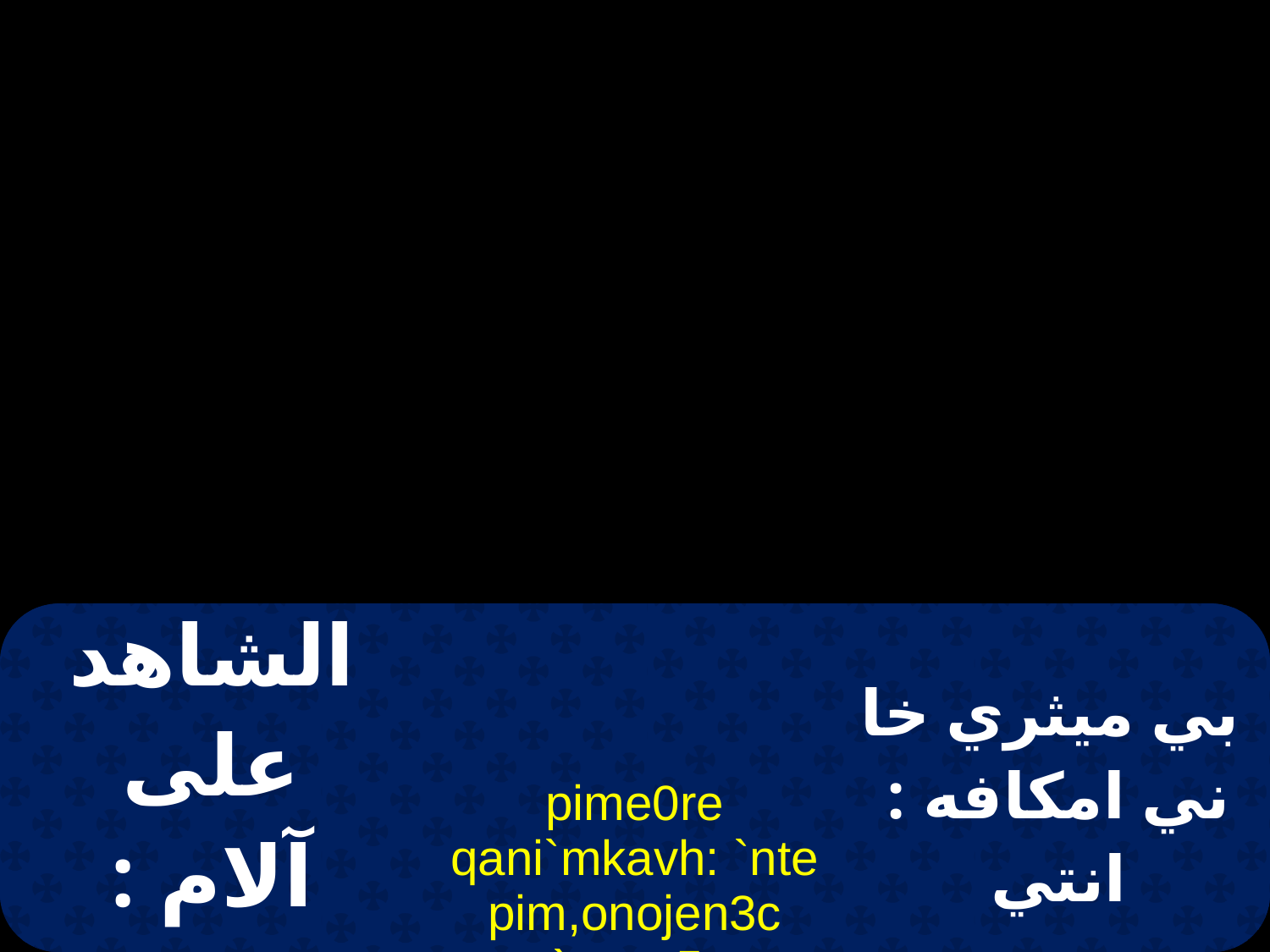

| الشاهد على آلام : الإله الوحيد | pime0re qani`mkavh: `nte pim,onojen3c `nnov5 | بي ميثري خا ني امكافه : انتي بيمونوجينيس اننوتي |
| --- | --- | --- |